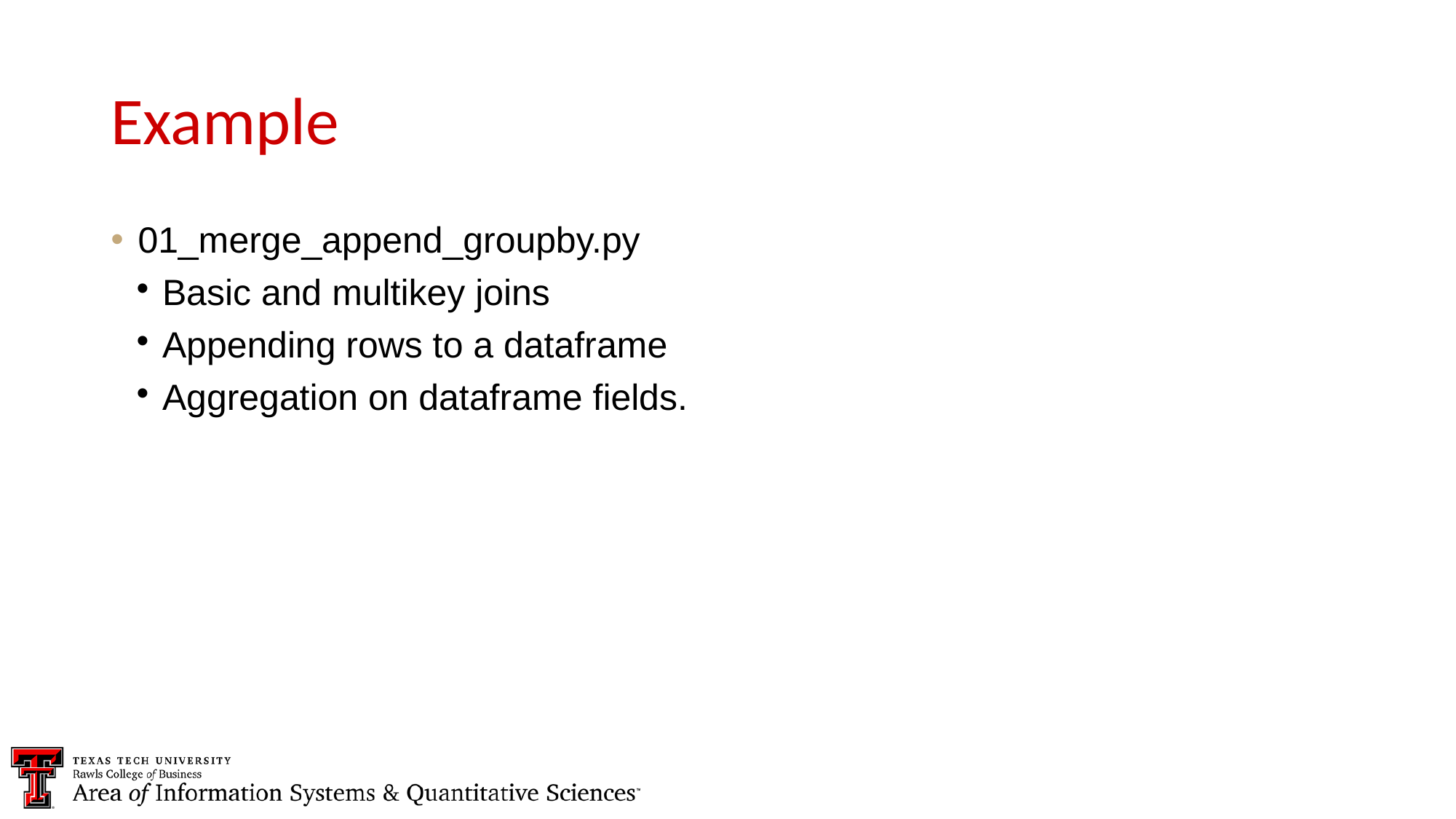

Example
01_merge_append_groupby.py
Basic and multikey joins
Appending rows to a dataframe
Aggregation on dataframe fields.